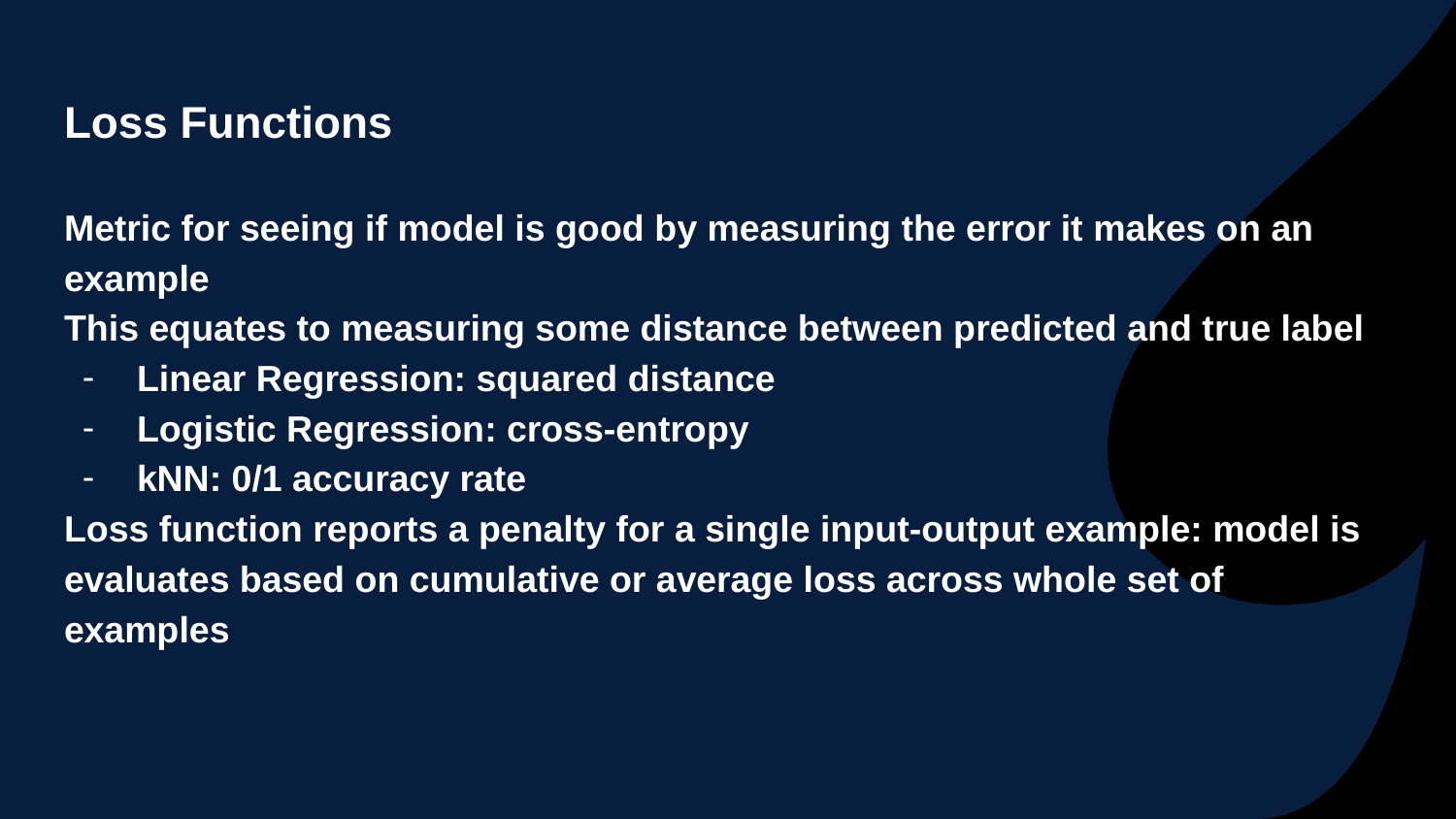

# Loss Functions
Metric for seeing if model is good by measuring the error it makes on an example
This equates to measuring some distance between predicted and true label
Linear Regression: squared distance
Logistic Regression: cross-entropy
kNN: 0/1 accuracy rate
Loss function reports a penalty for a single input-output example: model is evaluates based on cumulative or average loss across whole set of examples